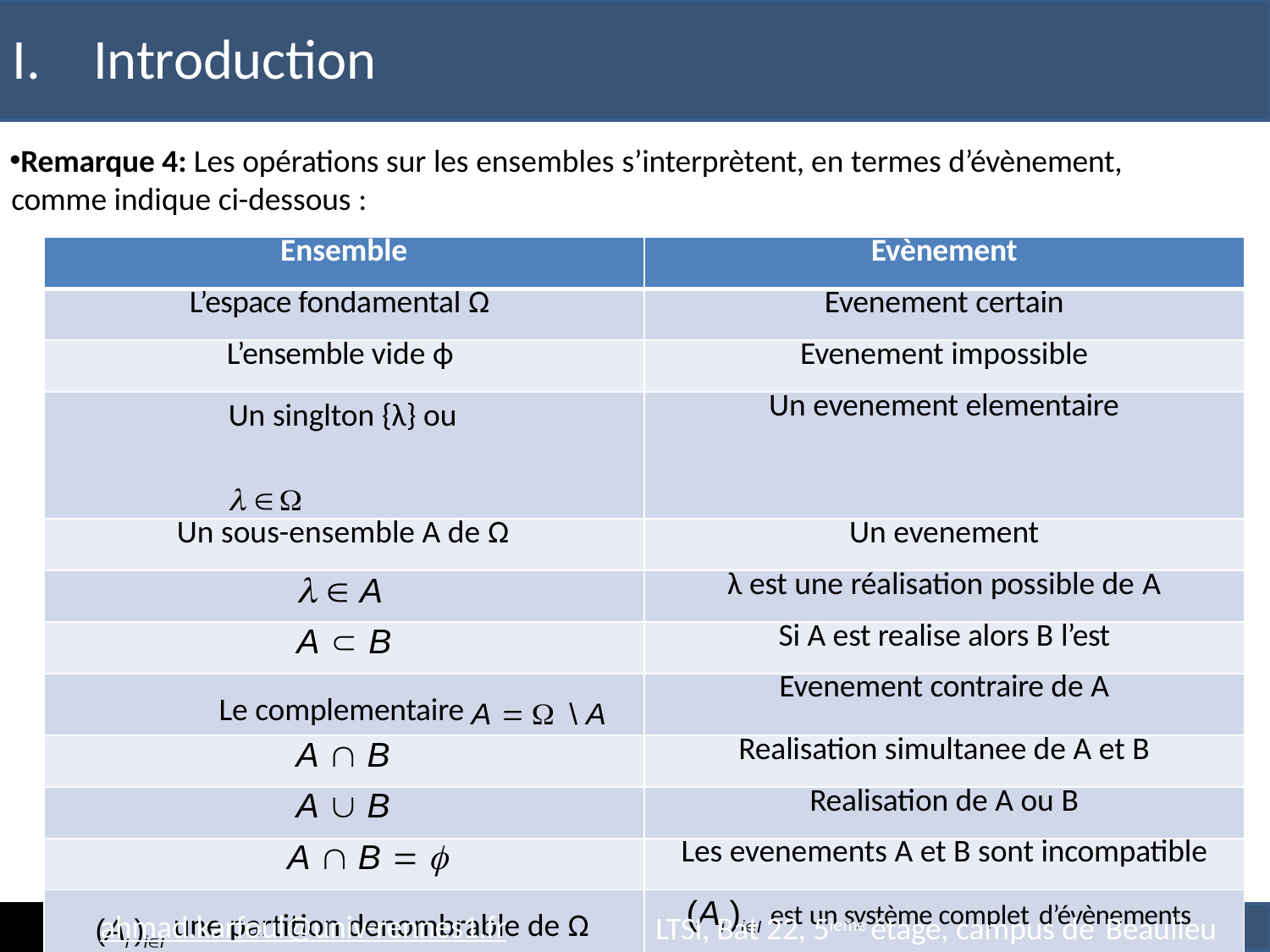

# I.	Introduction
Remarque 4: Les opérations sur les ensembles s’interprètent, en termes d’évènement,  comme indique ci-dessous :
| Ensemble | Evènement |
| --- | --- |
| L’espace fondamental Ω | Evenement certain |
| L’ensemble vide ϕ | Evenement impossible |
| Un singlton {λ} ou λ ∈Ω | Un evenement elementaire |
| Un sous-ensemble A de Ω | Un evenement |
| λ ∈ A | λ est une réalisation possible de A |
| A ⊂ B | Si A est realise alors B l’est |
| Le complementaire A =Ω \ A | Evenement contraire de A |
| A ∩ B | Realisation simultanee de A et B |
| A ∪ B | Realisation de A ou B |
| A ∩ B = φ | Les evenements A et B sont incompatible |
| (Ai )i∈I une partition denombrable de Ω | (Ai )i∈I est un système complet d’évènements |

ahmad.karfoul@univ-rennes1.fr
LTSI, Bat 22, 5ieme étage, campus de Beaulieu